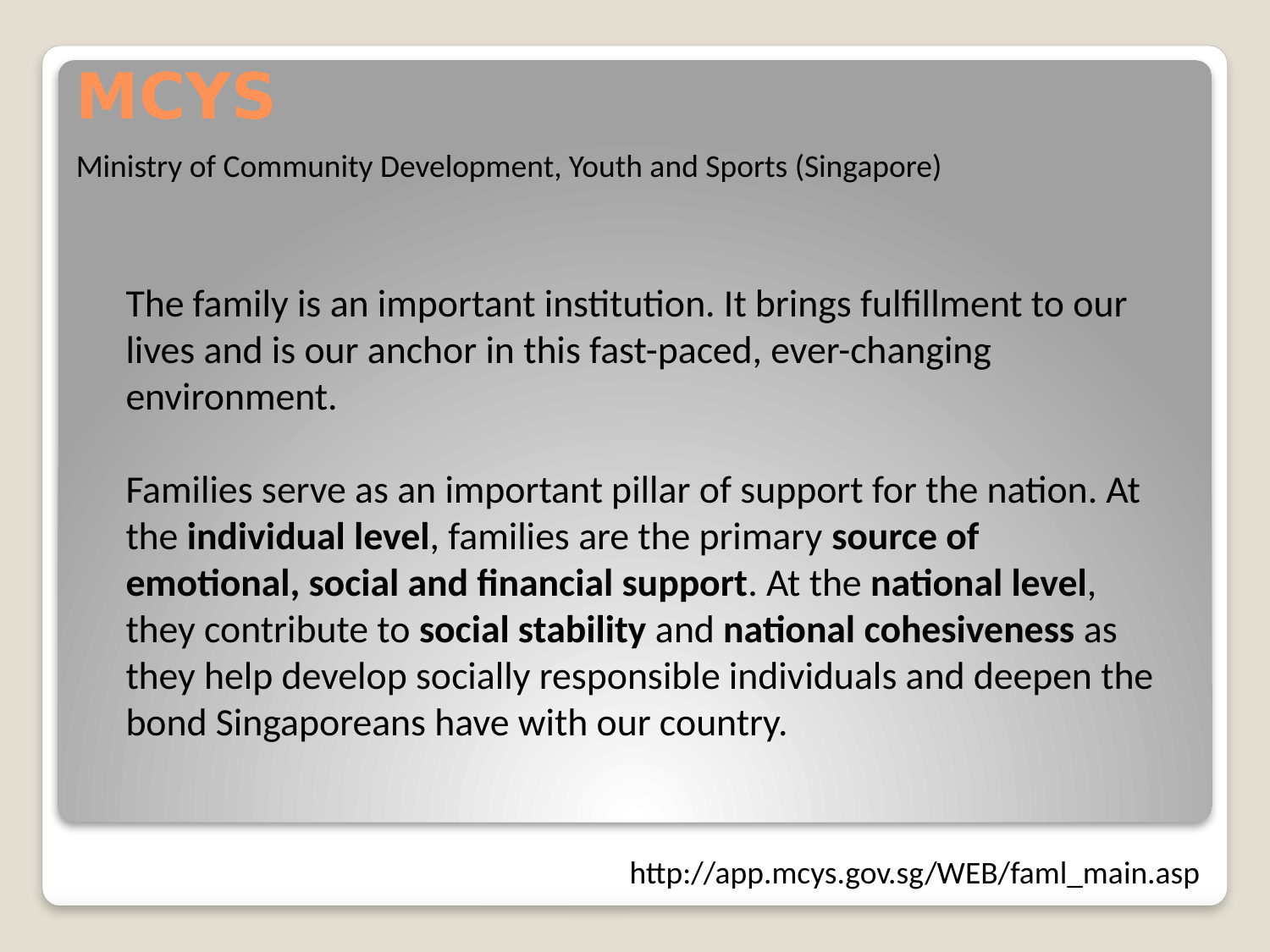

# MCYS
Ministry of Community Development, Youth and Sports (Singapore)
	The family is an important institution. It brings fulfillment to our lives and is our anchor in this fast-paced, ever-changing environment.
Families serve as an important pillar of support for the nation. At the individual level, families are the primary source of emotional, social and financial support. At the national level, they contribute to social stability and national cohesiveness as they help develop socially responsible individuals and deepen the bond Singaporeans have with our country.
http://app.mcys.gov.sg/WEB/faml_main.asp